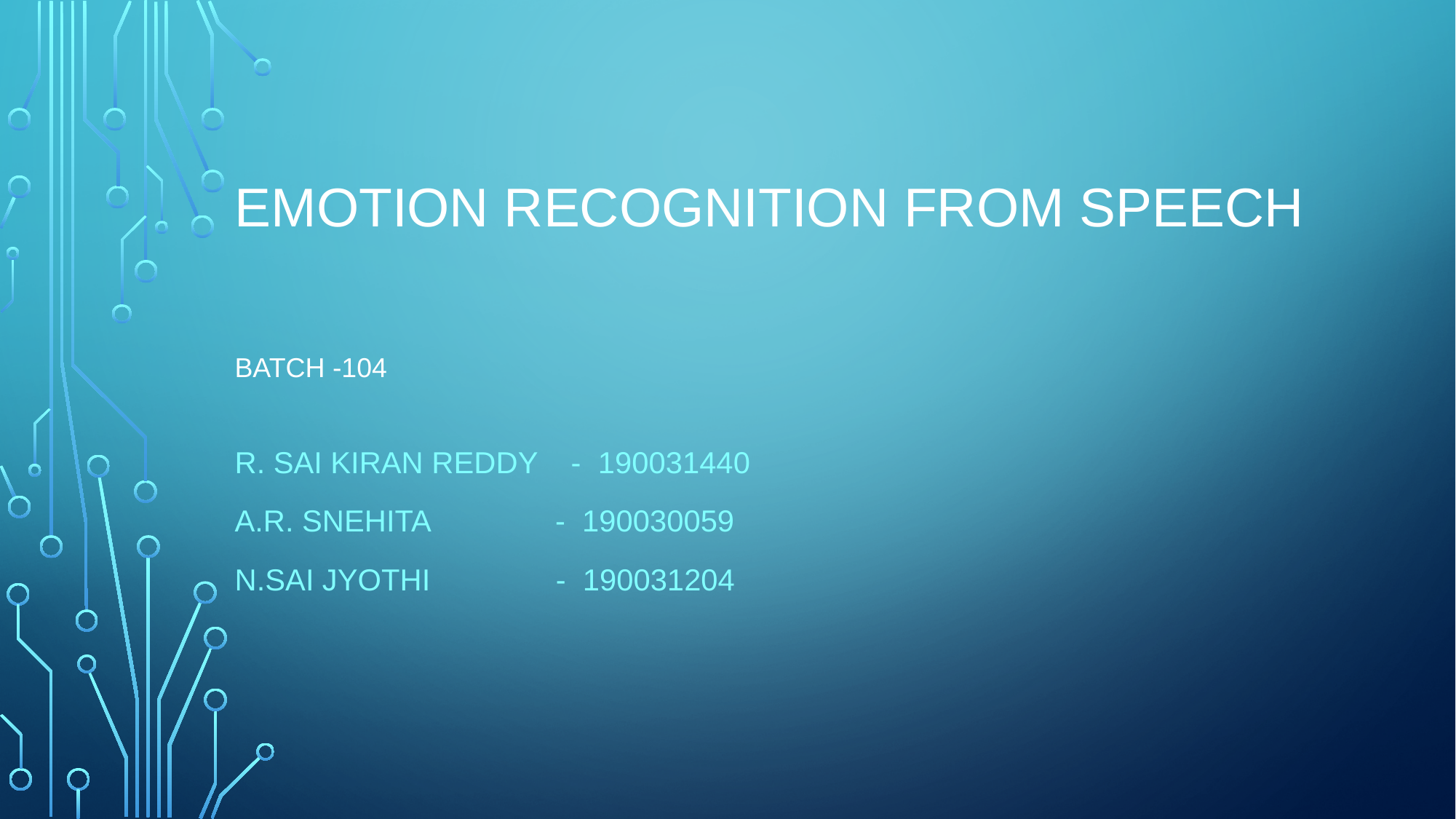

# Emotion recognition from speech
BATCH -104
R. Sai kiran reddy    -  190031440
A.R. Snehita               -  190030059
N.SAI JYOTHI               -  190031204